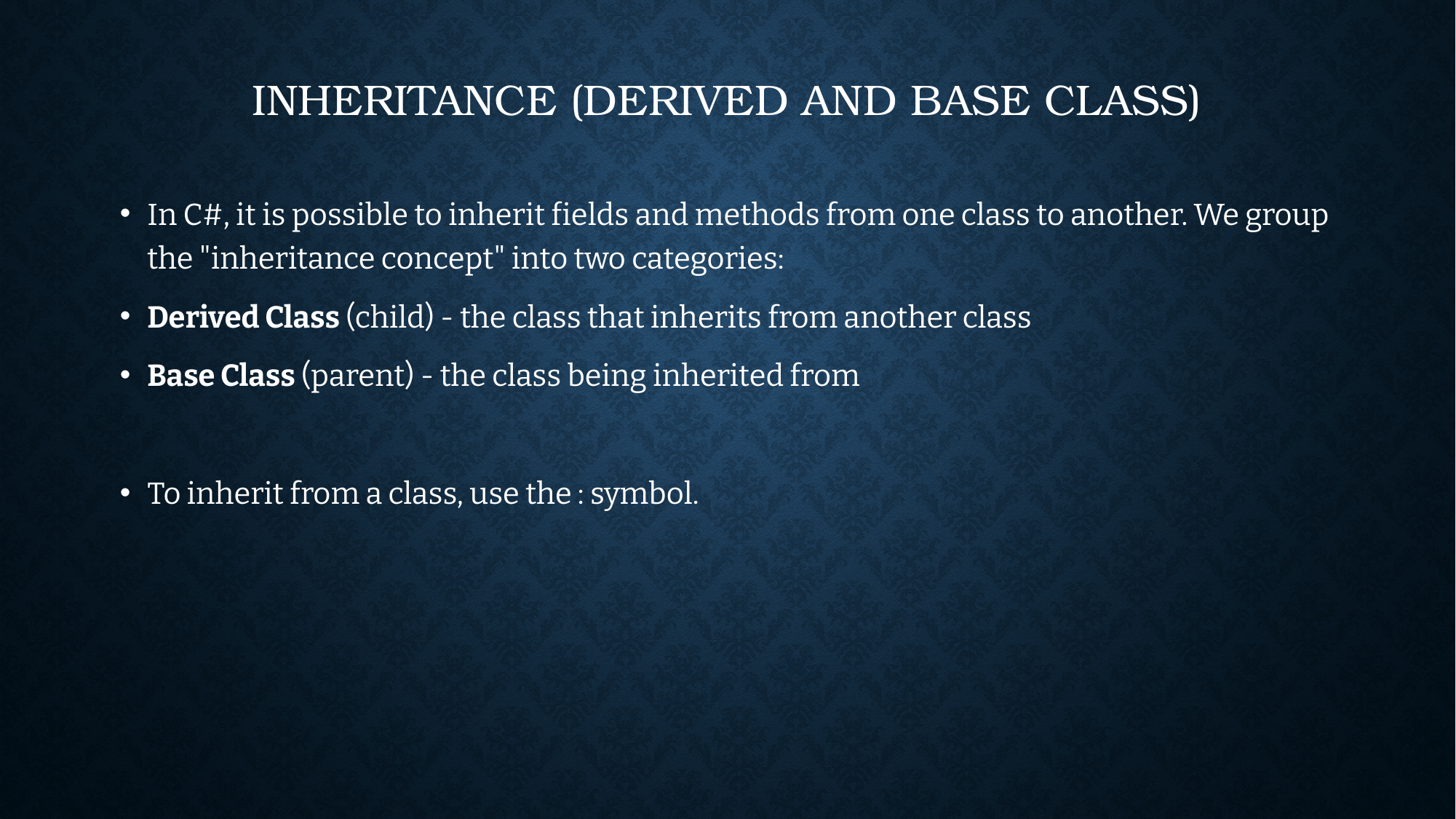

# Inheritance (Derived and Base Class)
In C#, it is possible to inherit fields and methods from one class to another. We group the "inheritance concept" into two categories:
Derived Class (child) - the class that inherits from another class
Base Class (parent) - the class being inherited from

To inherit from a class, use the : symbol.